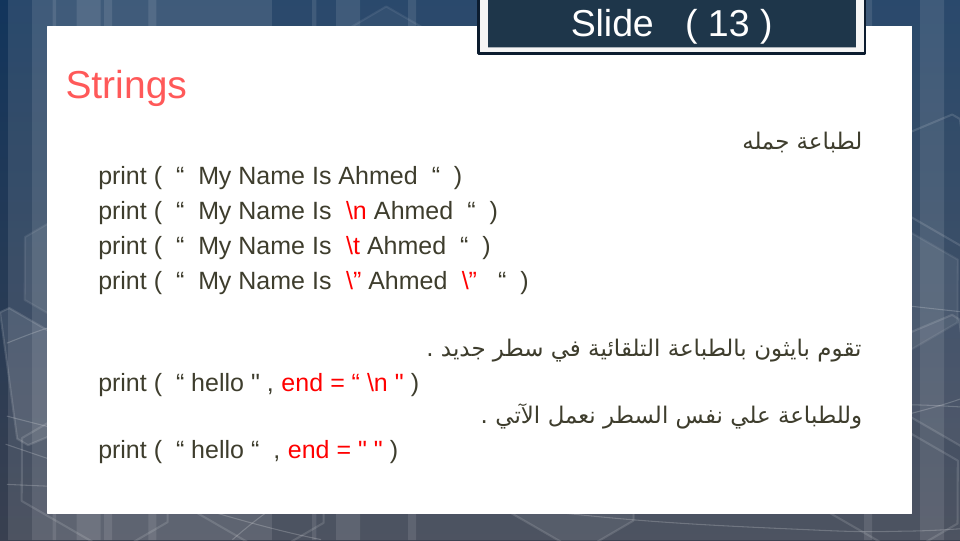

Slide   ( 13 )
# Strings
لطباعة جمله
print (  “  My Name Is Ahmed  “  )
print (  “  My Name Is  \n Ahmed  “  )
print (  “  My Name Is  \t Ahmed  “  )
print (  “  My Name Is  \” Ahmed  \”   “  )

تقوم بايثون بالطباعة التلقائية في سطر جديد .
print (  “ hello " , end = “ \n " )
وللطباعة علي نفس السطر نعمل الآتي .
print (  “ hello “  , end = " " )